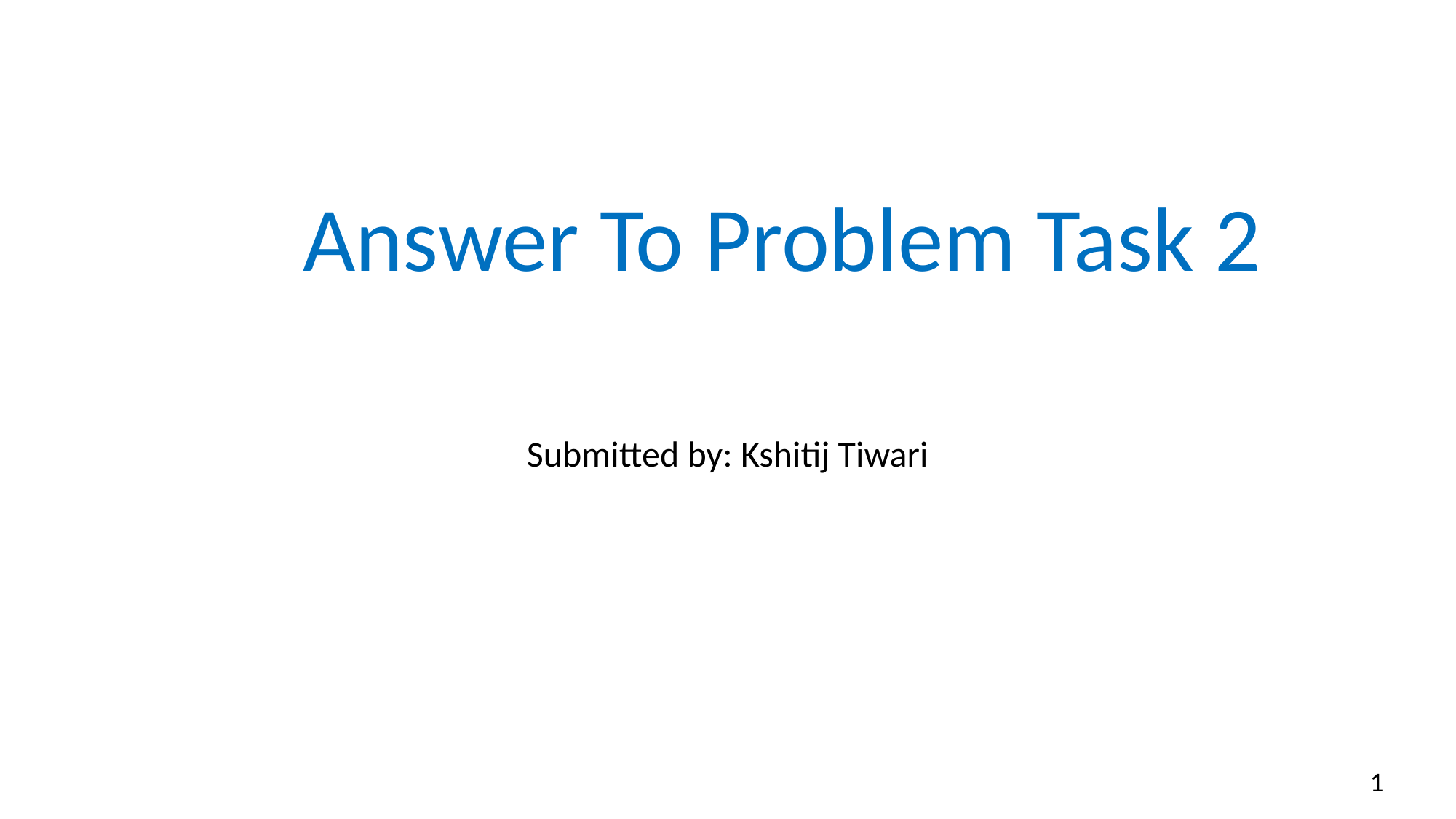

# Answer To Problem Task 2
Submitted by: Kshitij Tiwari
1